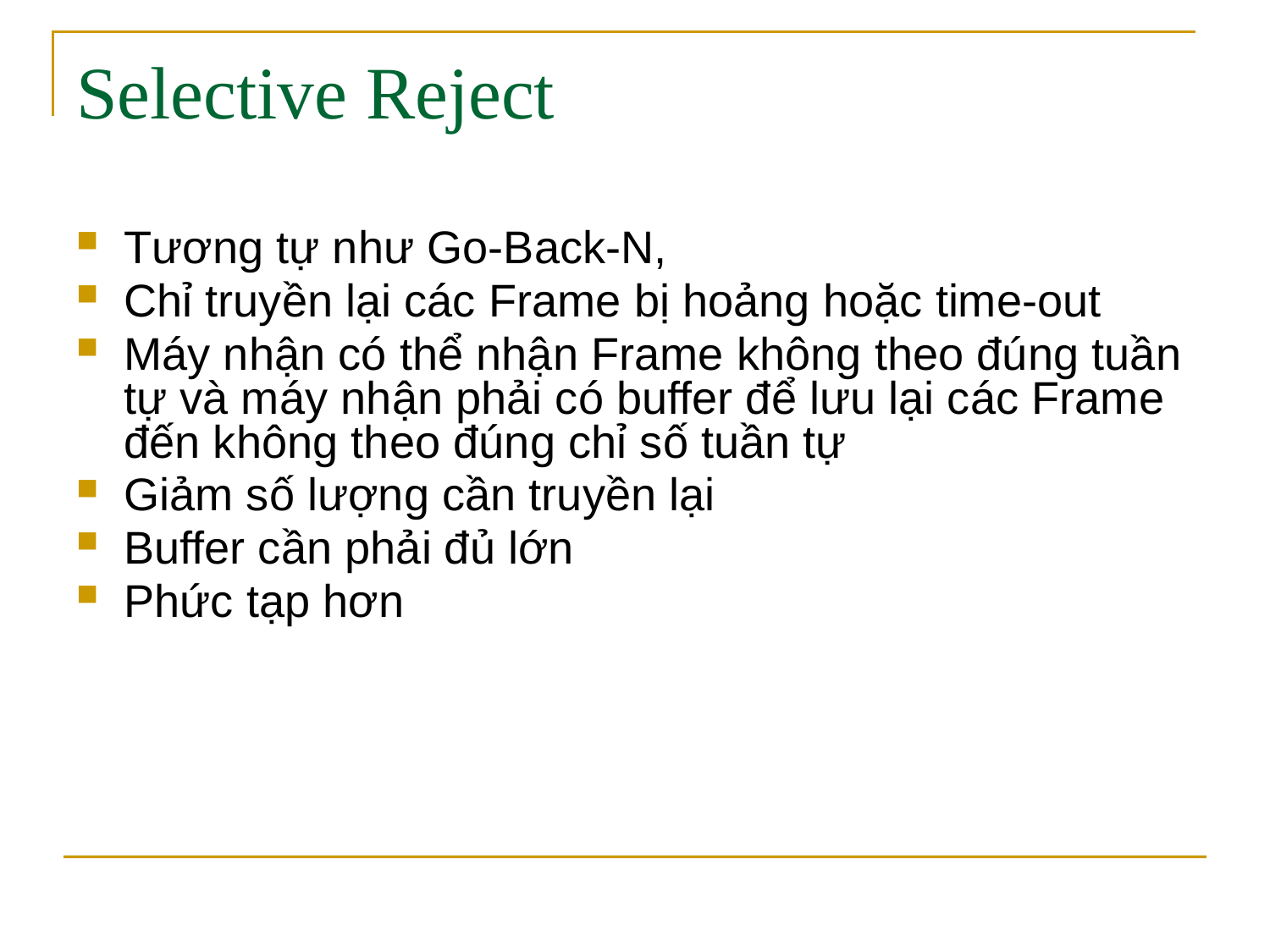

# Selective Reject
Tương tự như Go-Back-N,
Chỉ truyền lại các Frame bị hoảng hoặc time-out
Máy nhận có thể nhận Frame không theo đúng tuần tự và máy nhận phải có buffer để lưu lại các Frame đến không theo đúng chỉ số tuần tự
Giảm số lượng cần truyền lại
Buffer cần phải đủ lớn
Phức tạp hơn